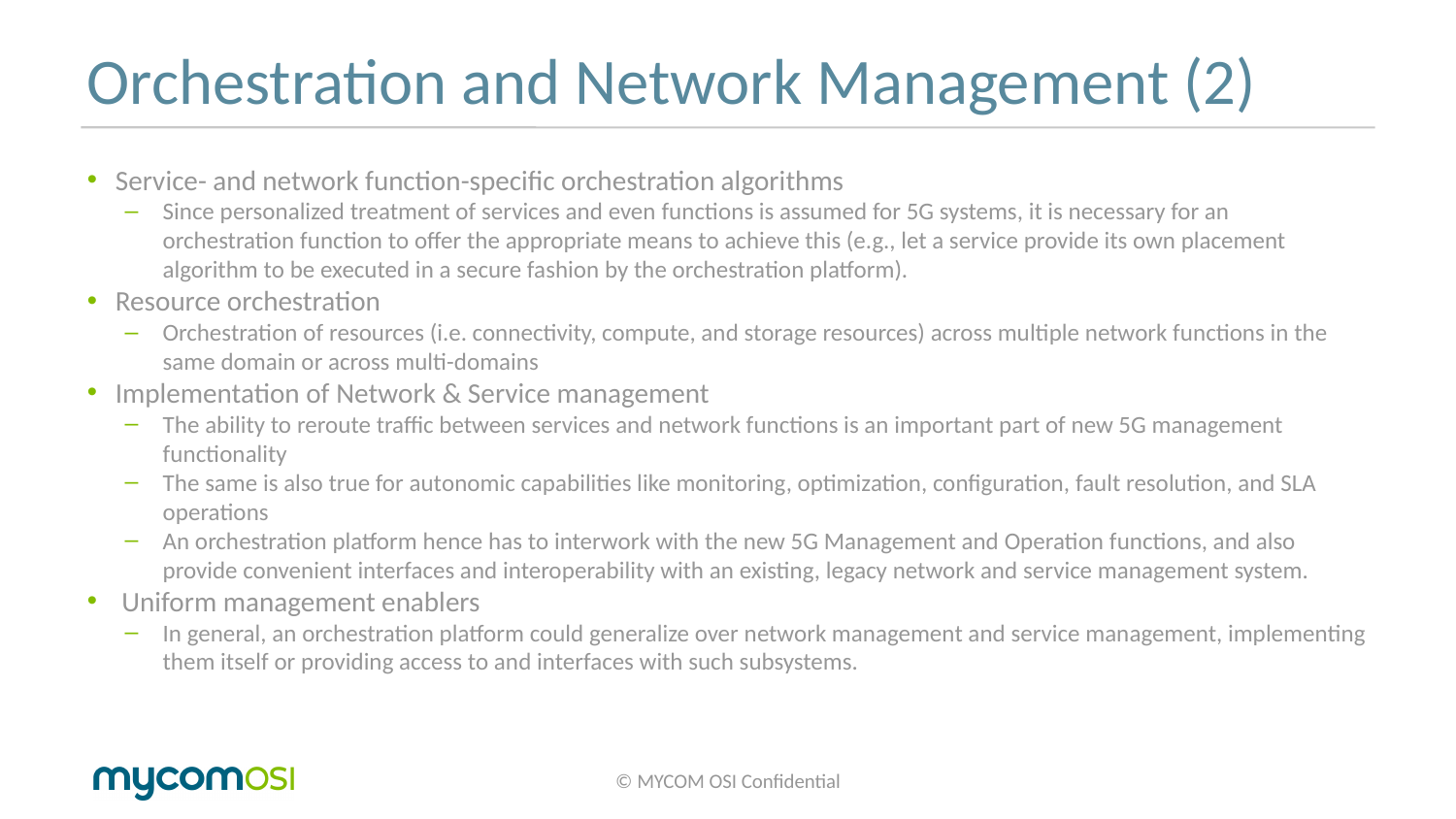

# Orchestration and Network Management (2)
Service- and network function-specific orchestration algorithms
Since personalized treatment of services and even functions is assumed for 5G systems, it is necessary for an orchestration function to offer the appropriate means to achieve this (e.g., let a service provide its own placement algorithm to be executed in a secure fashion by the orchestration platform).
Resource orchestration
Orchestration of resources (i.e. connectivity, compute, and storage resources) across multiple network functions in the same domain or across multi-domains
Implementation of Network & Service management
The ability to reroute traffic between services and network functions is an important part of new 5G management functionality
The same is also true for autonomic capabilities like monitoring, optimization, configuration, fault resolution, and SLA operations
An orchestration platform hence has to interwork with the new 5G Management and Operation functions, and also provide convenient interfaces and interoperability with an existing, legacy network and service management system.
 Uniform management enablers
In general, an orchestration platform could generalize over network management and service management, implementing them itself or providing access to and interfaces with such subsystems.